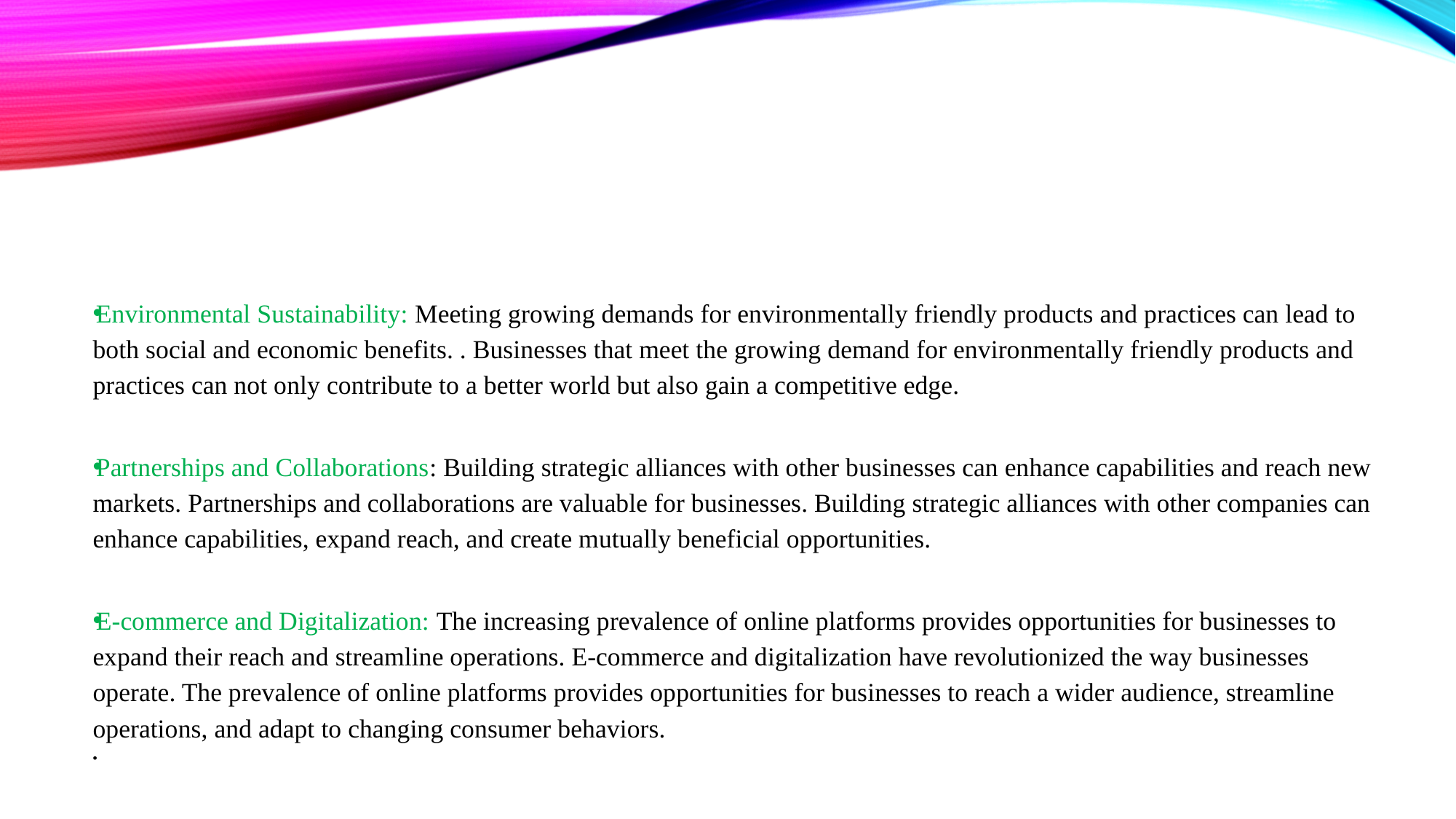

#
Environmental Sustainability: Meeting growing demands for environmentally friendly products and practices can lead to both social and economic benefits. . Businesses that meet the growing demand for environmentally friendly products and practices can not only contribute to a better world but also gain a competitive edge.

Partnerships and Collaborations: Building strategic alliances with other businesses can enhance capabilities and reach new markets. Partnerships and collaborations are valuable for businesses. Building strategic alliances with other companies can enhance capabilities, expand reach, and create mutually beneficial opportunities.

E-commerce and Digitalization: The increasing prevalence of online platforms provides opportunities for businesses to expand their reach and streamline operations. E-commerce and digitalization have revolutionized the way businesses operate. The prevalence of online platforms provides opportunities for businesses to reach a wider audience, streamline operations, and adapt to changing consumer behaviors.